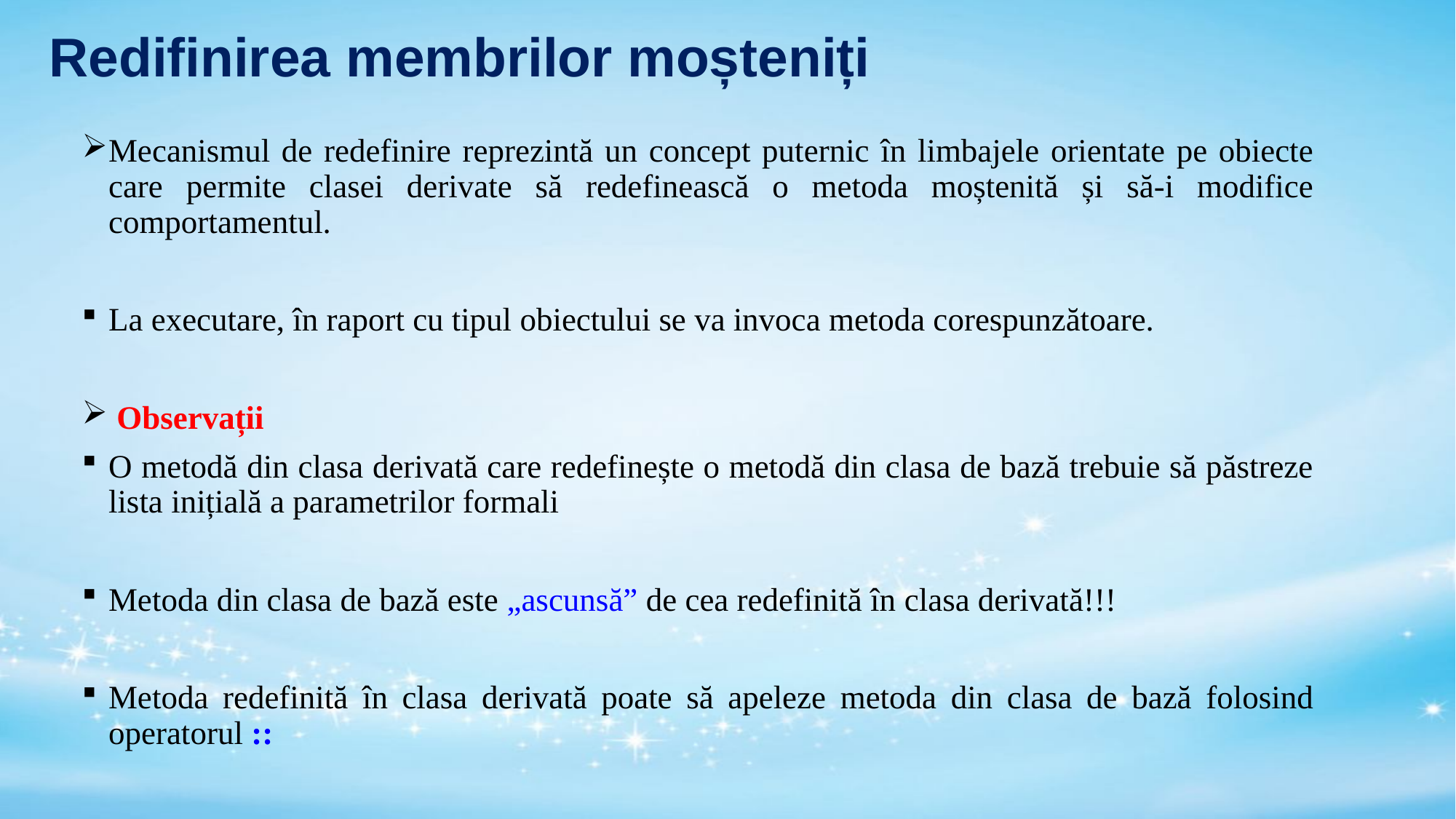

# Redifinirea membrilor moșteniți
Mecanismul de redefinire reprezintă un concept puternic în limbajele orientate pe obiecte care permite clasei derivate să redefinească o metoda moștenită și să-i modifice comportamentul.

La executare, în raport cu tipul obiectului se va invoca metoda corespunzătoare.

 Observații
O metodă din clasa derivată care redefinește o metodă din clasa de bază trebuie să păstreze lista inițială a parametrilor formali

Metoda din clasa de bază este „ascunsă” de cea redefinită în clasa derivată!!!

Metoda redefinită în clasa derivată poate să apeleze metoda din clasa de bază folosind operatorul ::